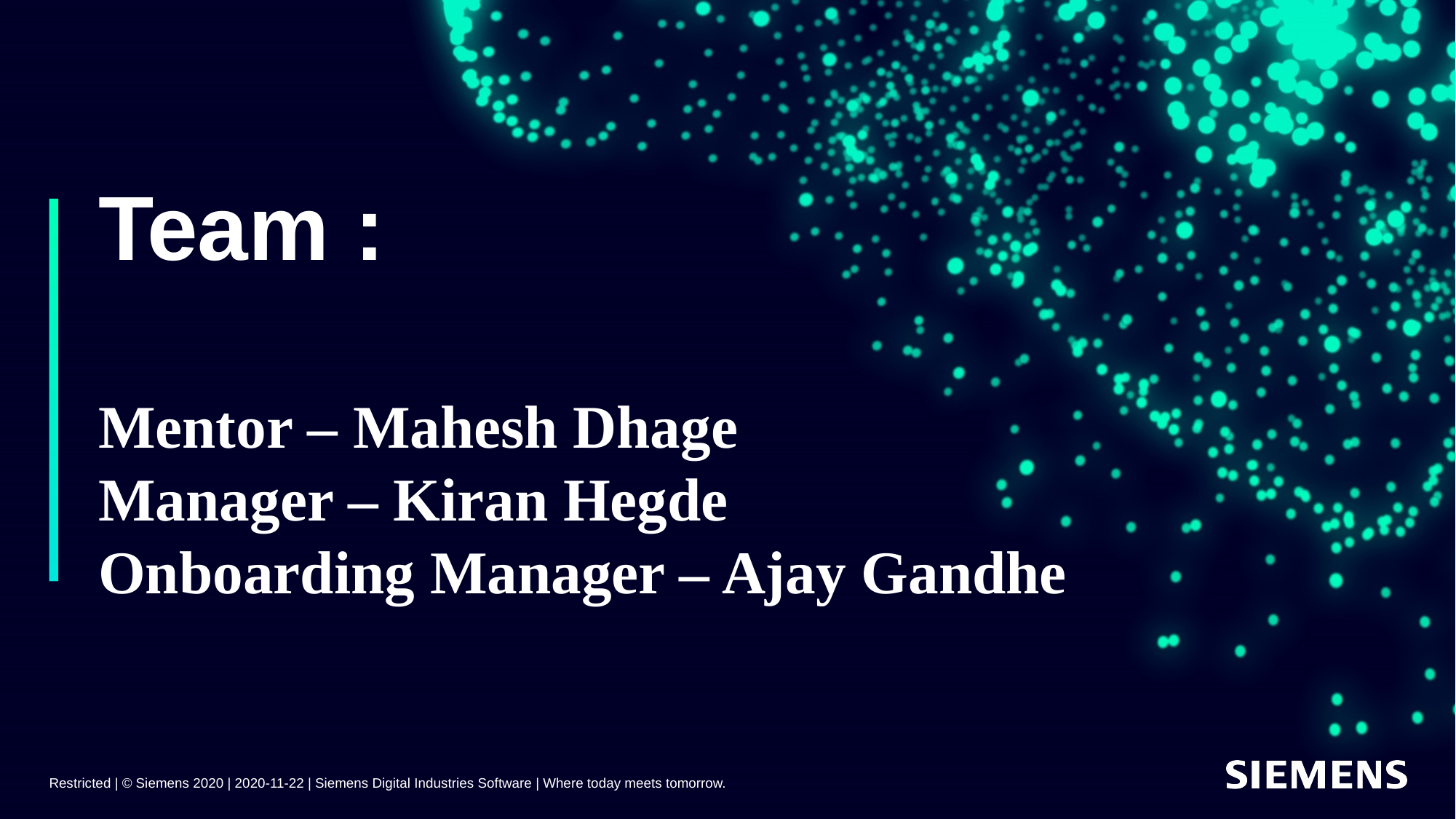

# Team : Mentor – Mahesh Dhage Manager – Kiran Hegde Onboarding Manager – Ajay Gandhe
Restricted | © Siemens 2020 | 2020-11-22 | Siemens Digital Industries Software | Where today meets tomorrow.